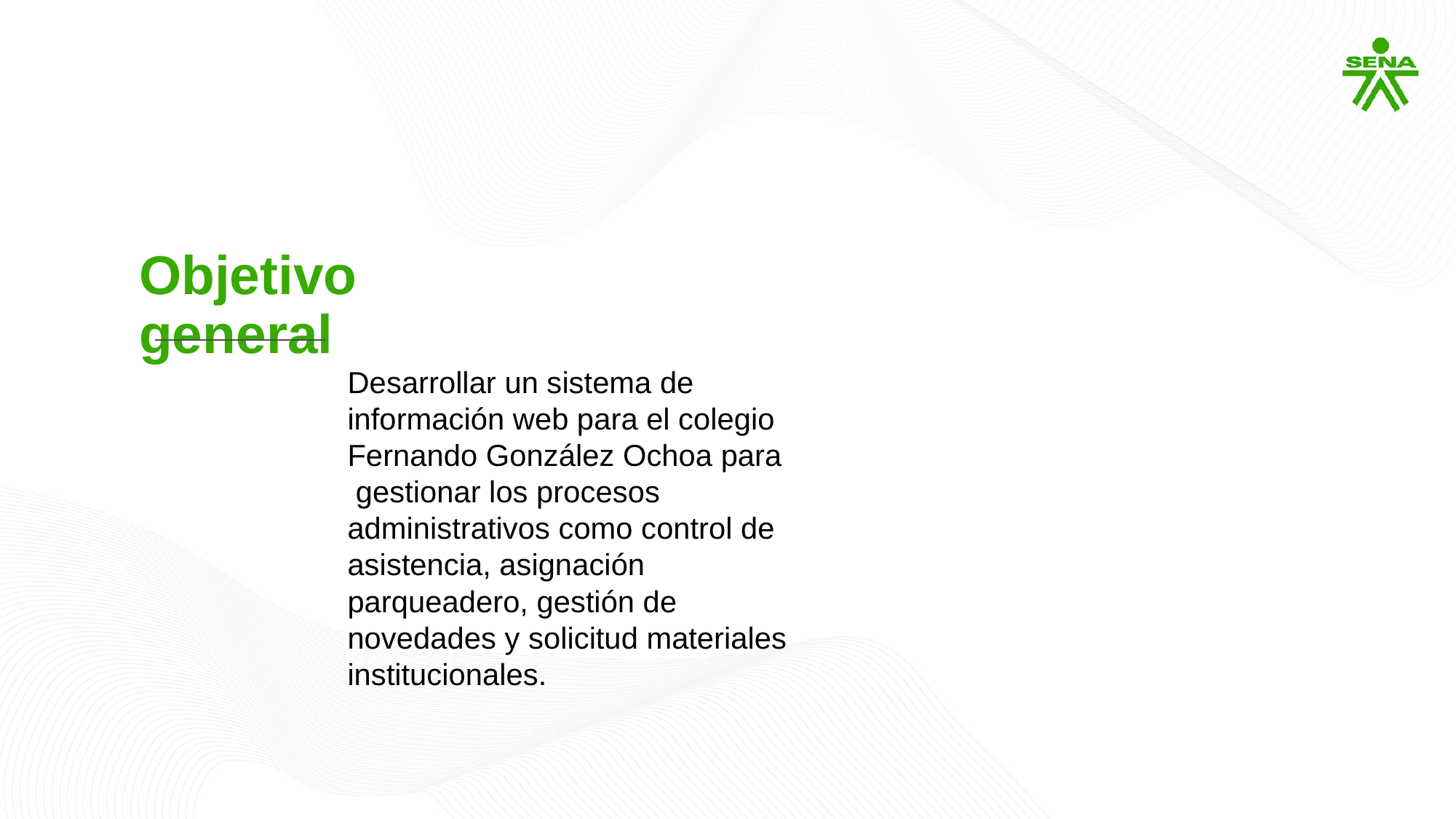

Objetivo general
Desarrollar un sistema de
información web para el colegio
Fernando González Ochoa para
 gestionar los procesos
administrativos como control de
asistencia, asignación
parqueadero, gestión de
novedades y solicitud materiales
institucionales.